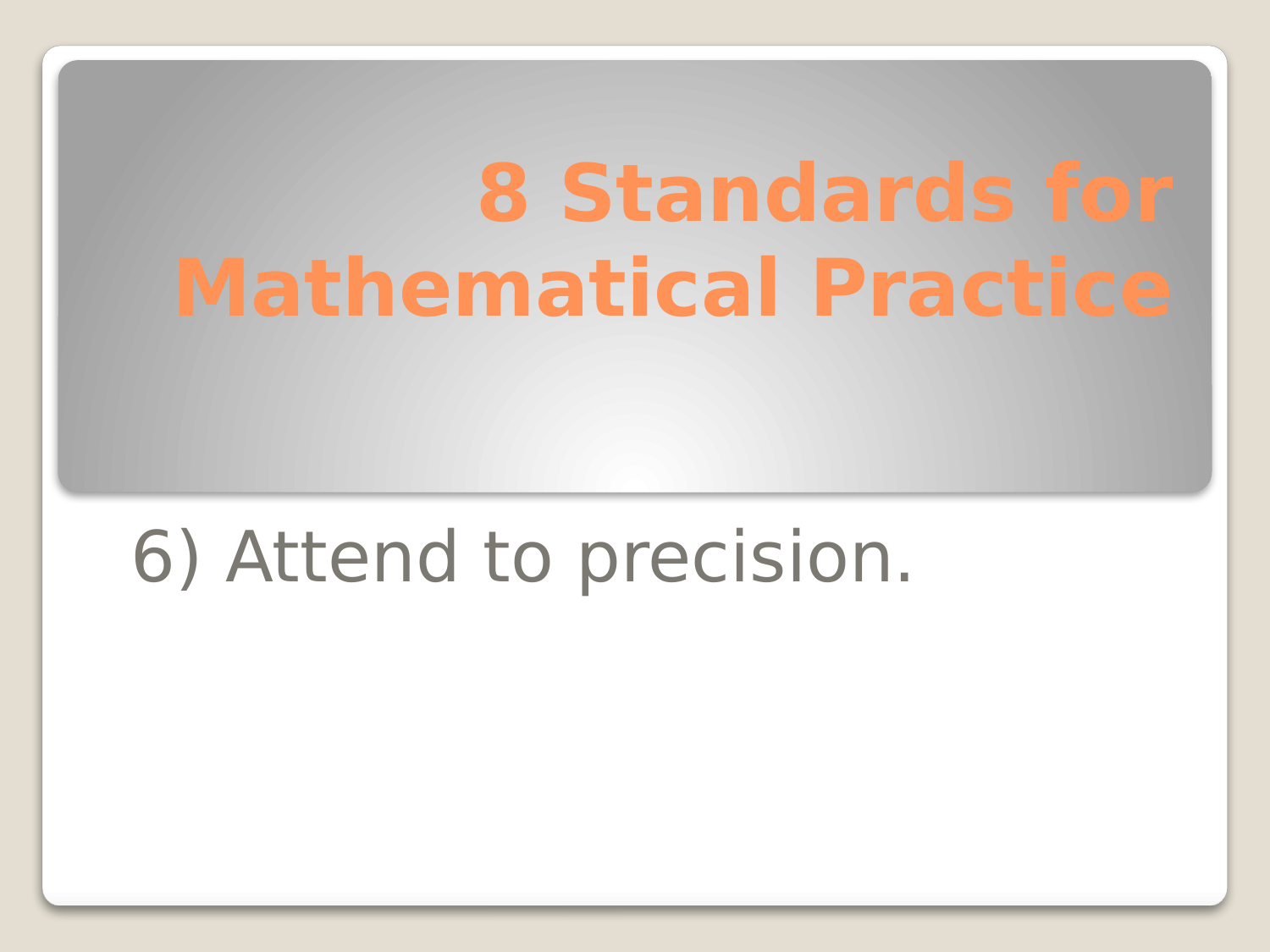

# 8 Standards for Mathematical Practice
6) Attend to precision.